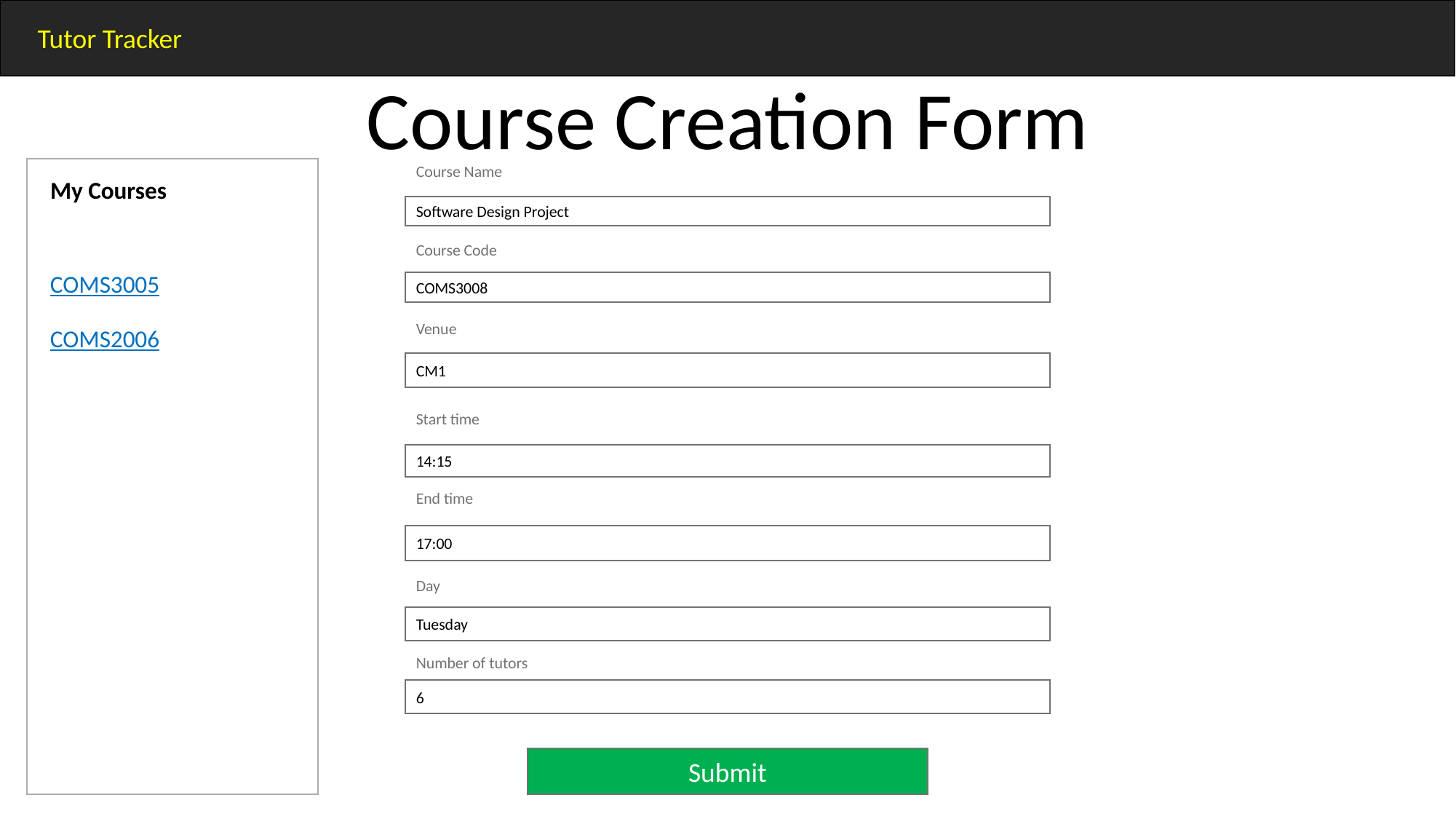

Tutor Tracker
Course Creation Form
Course Name

My Courses
Software Design Project
Course Code
COMS3005
COMS3008
Venue
COMS2006
CM1
Start time
14:15
End time
17:00
Day
Tuesday
Number of tutors
6
Submit